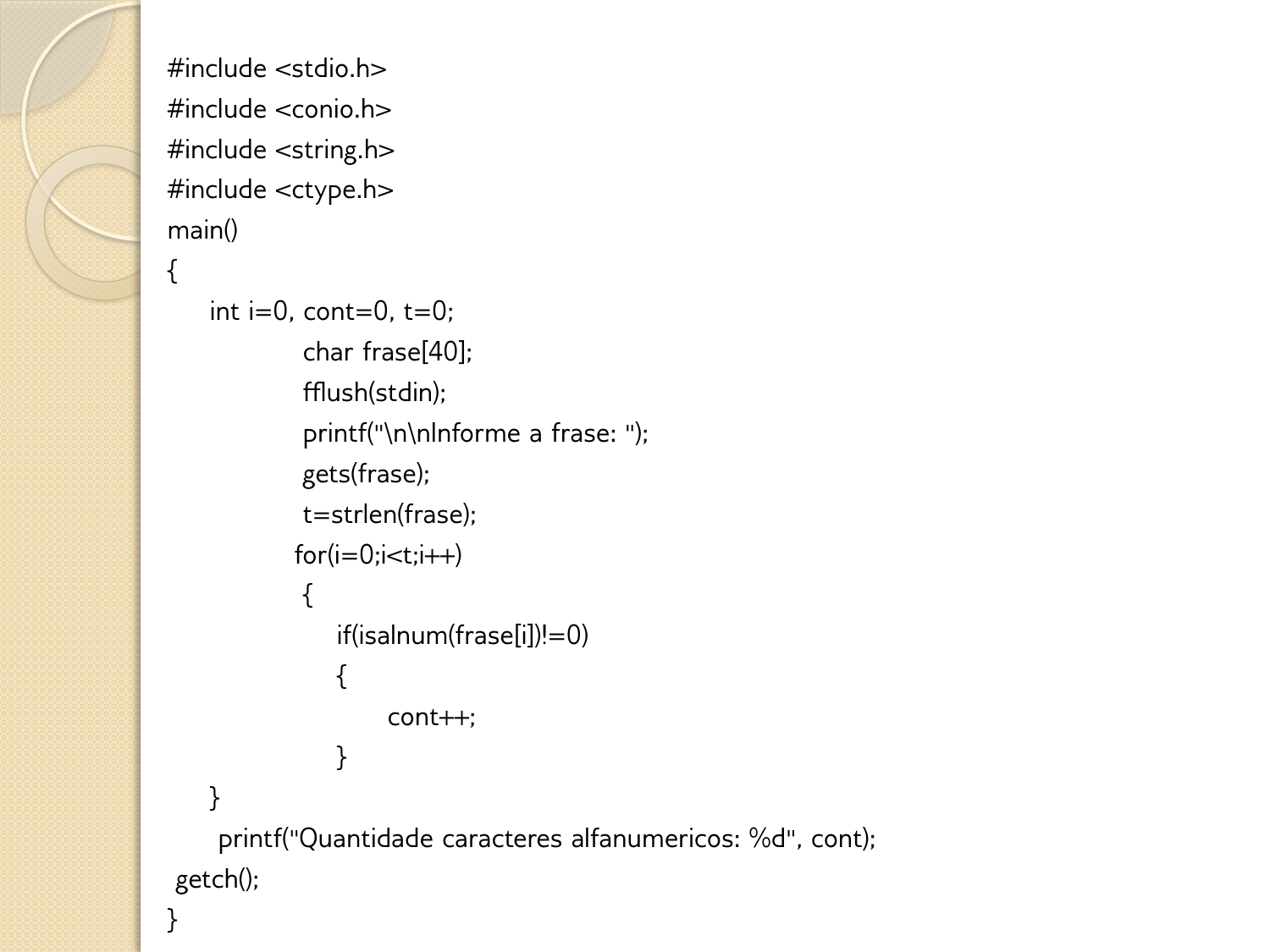

#include <stdio.h>
#include <conio.h>
#include <string.h>
#include <ctype.h>
main()
{
     int i=0, cont=0, t=0;
	 char frase[40];
	 fflush(stdin);
	 printf("\n\nInforme a frase: ");
	 gets(frase);
	 t=strlen(frase);
	for(i=0;i<t;i++)
	 {
	     if(isalnum(frase[i])!=0)
	     {
	           cont++;
	     }
     }
      printf("Quantidade caracteres alfanumericos: %d", cont);
 getch();
}